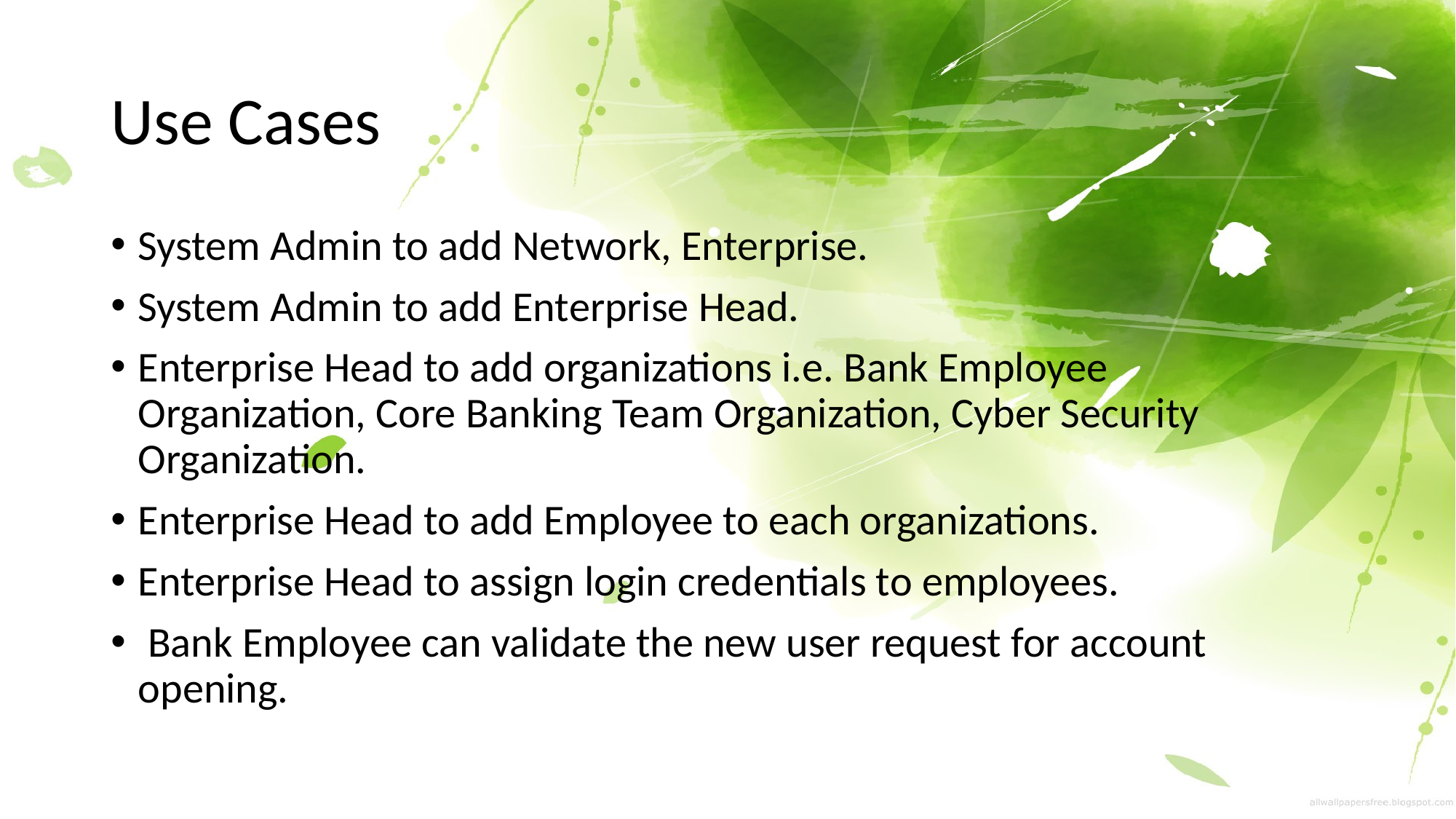

# Use Cases
System Admin to add Network, Enterprise.
System Admin to add Enterprise Head.
Enterprise Head to add organizations i.e. Bank Employee Organization, Core Banking Team Organization, Cyber Security Organization.
Enterprise Head to add Employee to each organizations.
Enterprise Head to assign login credentials to employees.
 Bank Employee can validate the new user request for account opening.